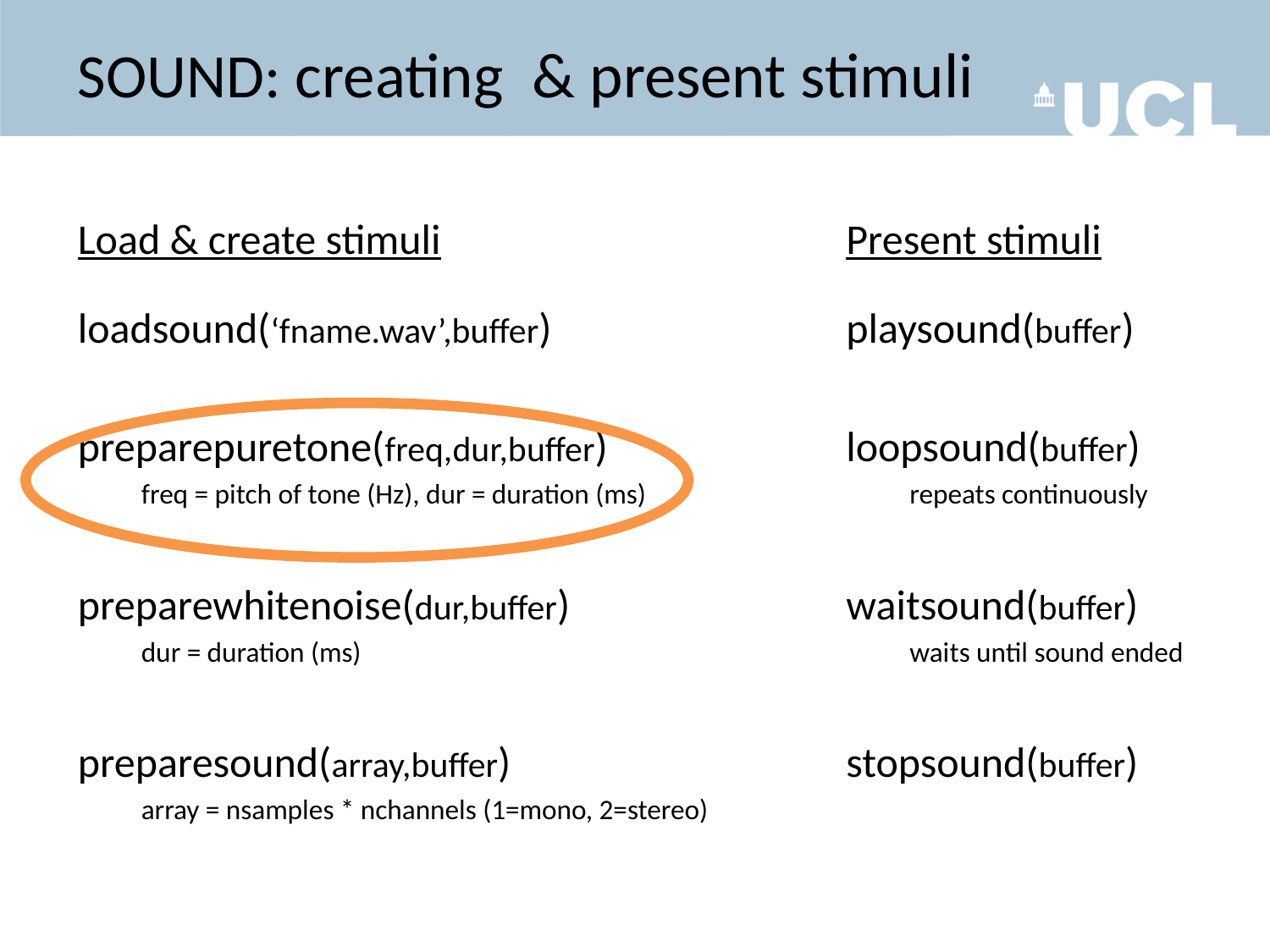

# SOUND: creating  & present stimuli
Load & create stimuli

loadsound(‘fname.wav’,buffer)

preparepuretone(freq,dur,buffer)
	freq = pitch of tone (Hz), dur = duration (ms)

preparewhitenoise(dur,buffer)
	dur = duration (ms)

preparesound(array,buffer)
	array = nsamples * nchannels (1=mono, 2=stereo)
Present stimuli

playsound(buffer)

loopsound(buffer)
	repeats continuously

waitsound(buffer)
	waits until sound ended

stopsound(buffer)